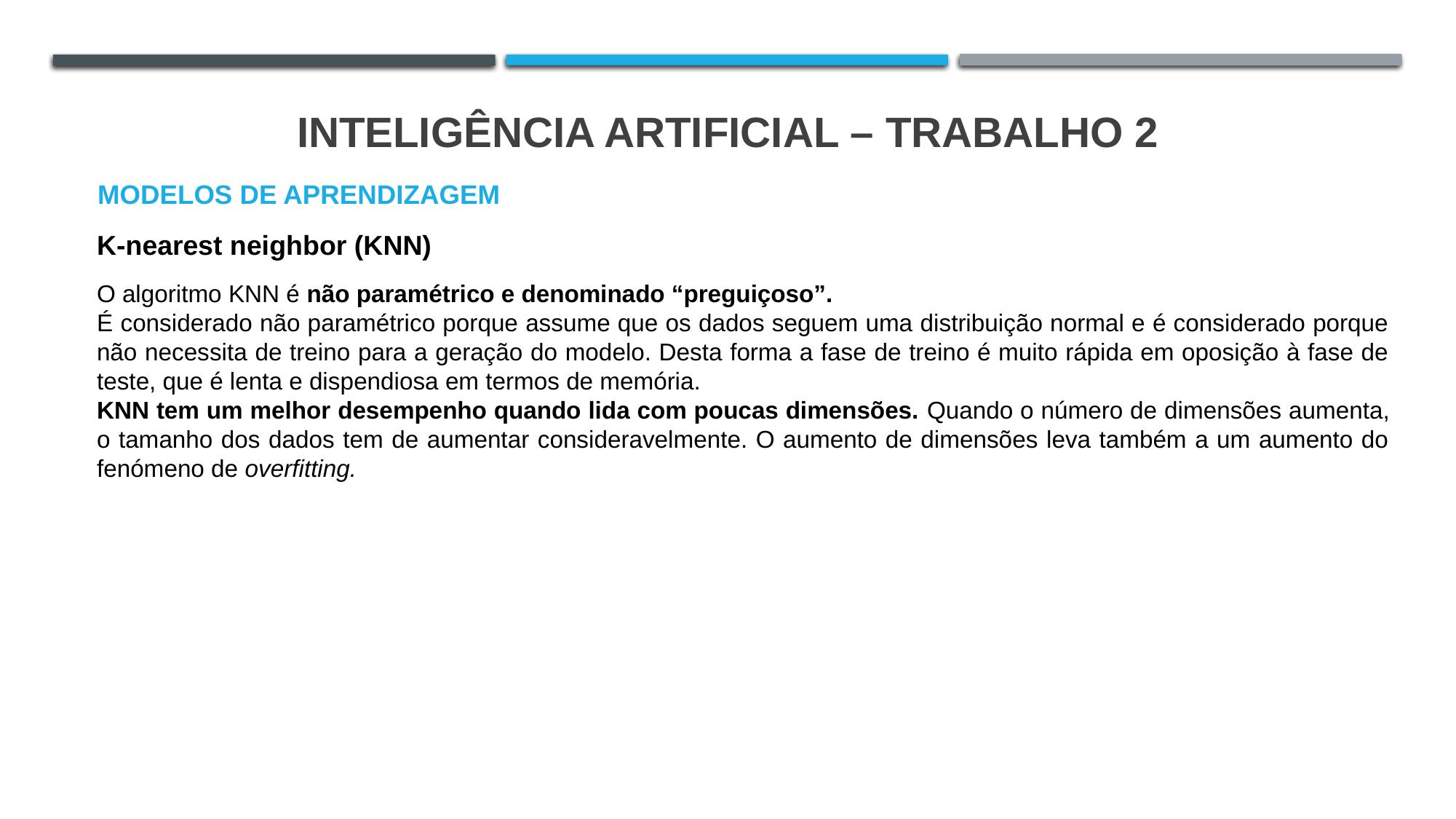

Inteligência Artificial – trabalho 2
MODELOS DE APRENDIZAGEM
K-nearest neighbor (KNN)
O algoritmo KNN é não paramétrico e denominado “preguiçoso”.
É considerado não paramétrico porque assume que os dados seguem uma distribuição normal e é considerado porque não necessita de treino para a geração do modelo. Desta forma a fase de treino é muito rápida em oposição à fase de teste, que é lenta e dispendiosa em termos de memória.
KNN tem um melhor desempenho quando lida com poucas dimensões. Quando o número de dimensões aumenta, o tamanho dos dados tem de aumentar consideravelmente. O aumento de dimensões leva também a um aumento do fenómeno de overfitting.